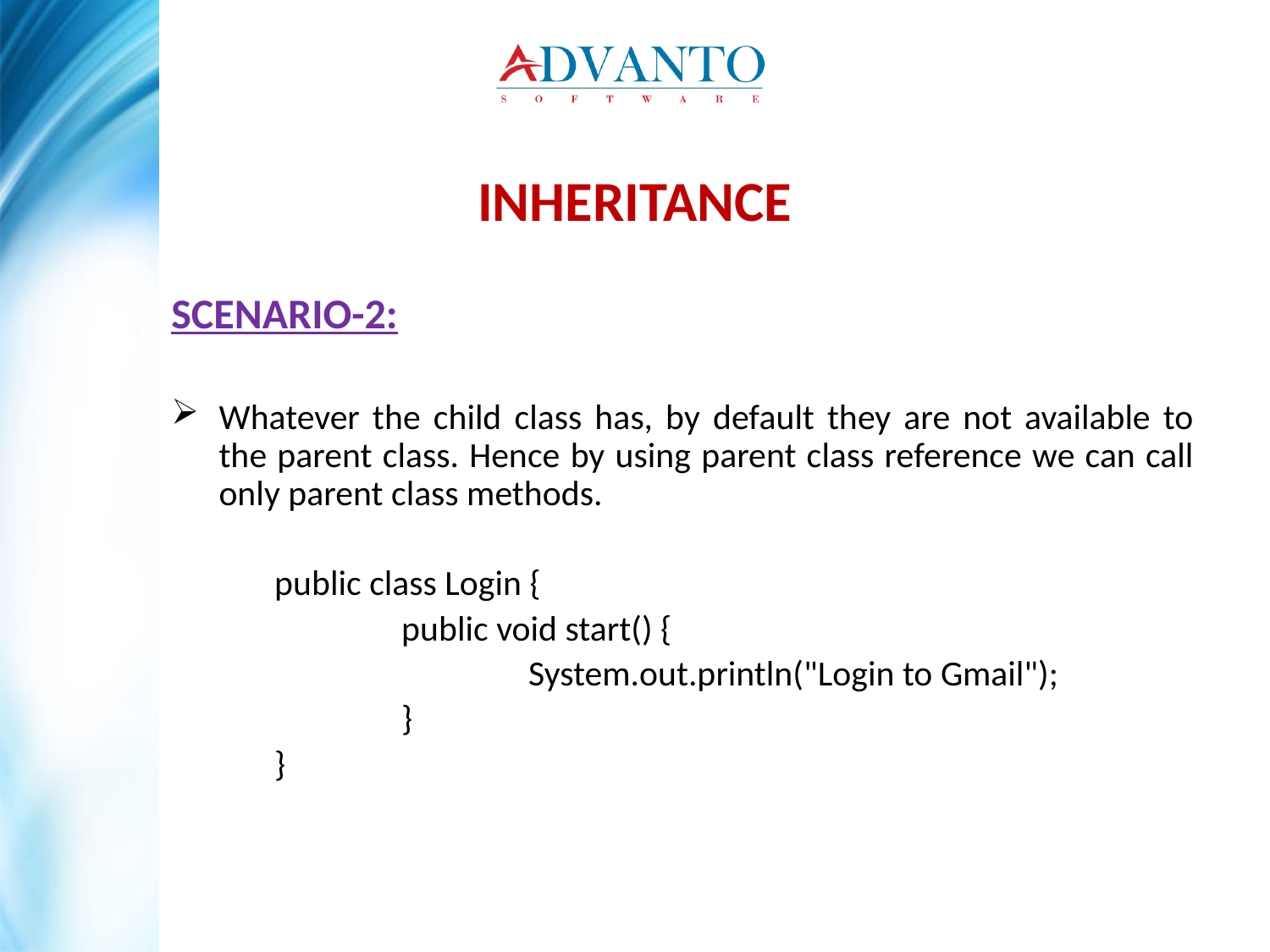

INHERITANCE
SCENARIO-2:

Whatever the child class has, by default they are not available to the parent class. Hence by using parent class reference we can call only parent class methods.

	public class Login {
		public void start() {
			System.out.println("Login to Gmail");
		}
	}